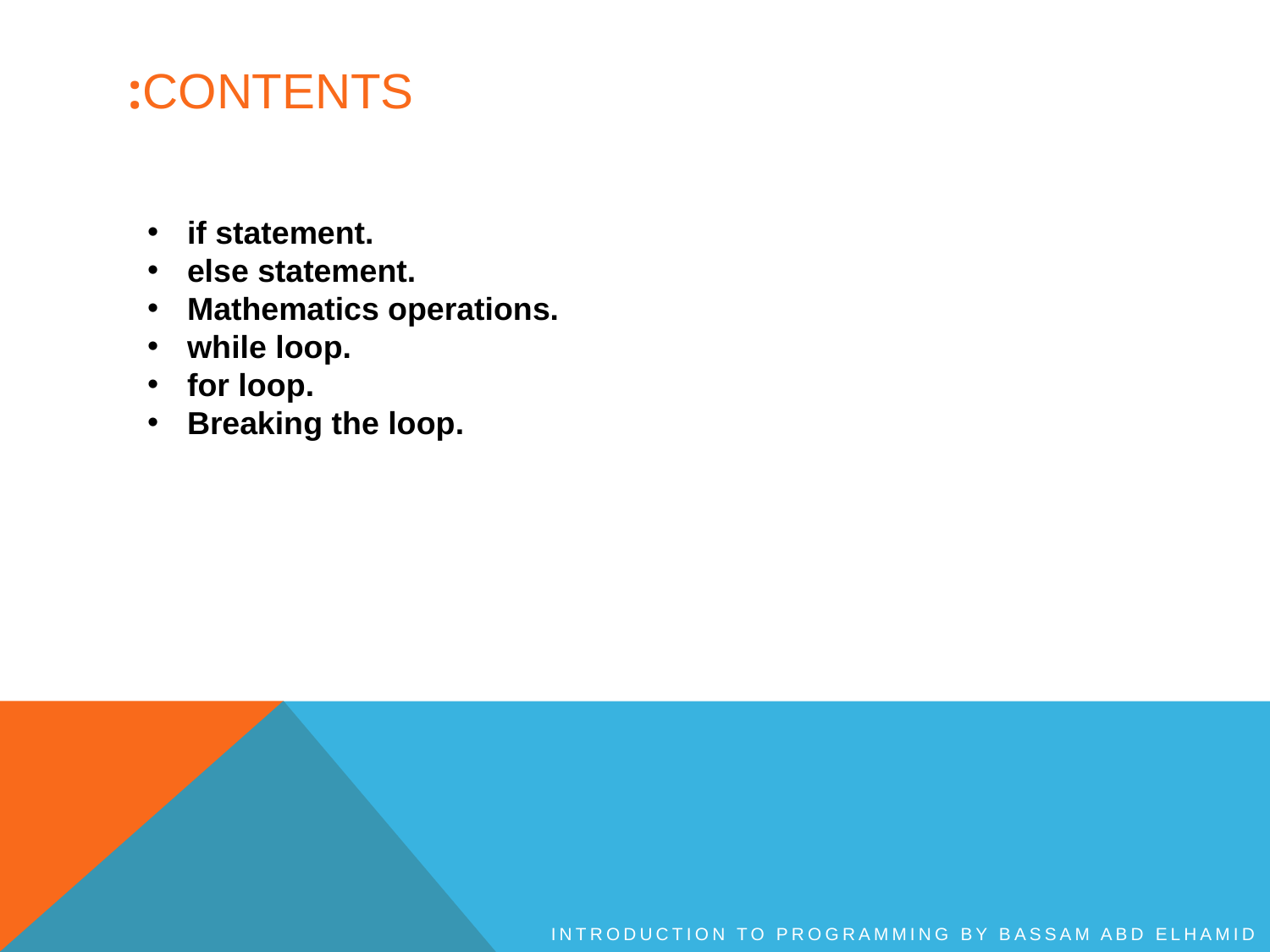

# Contents:
if statement.
else statement.
Mathematics operations.
while loop.
for loop.
Breaking the loop.
Introduction to Programming By Bassam Abd Elhamid